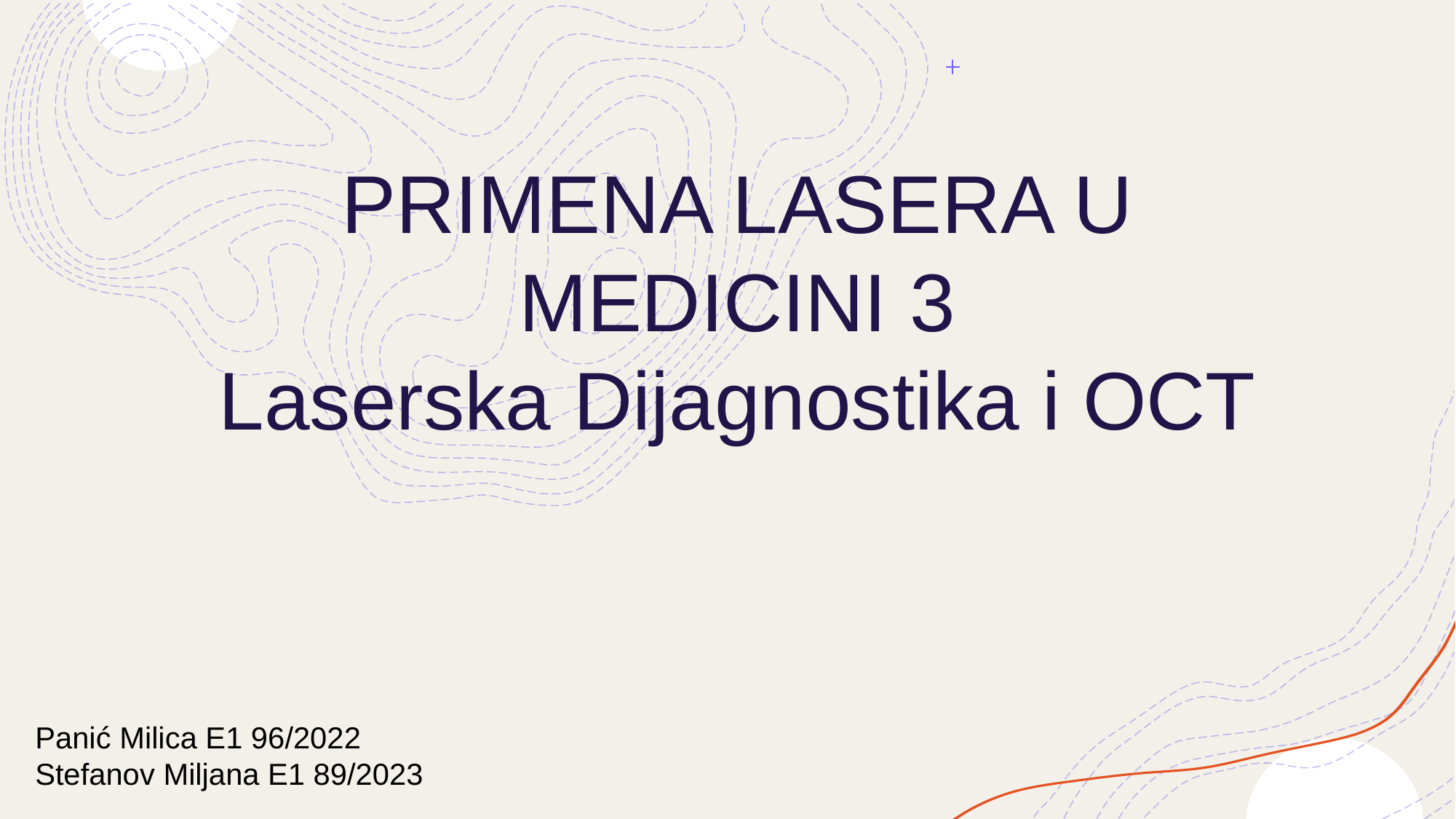

# PRIMENA LASERA U MEDICINI 3 Laserska Dijagnostika i OCT

Panić Milica E1 96/2022
Stefanov Miljana E1 89/2023